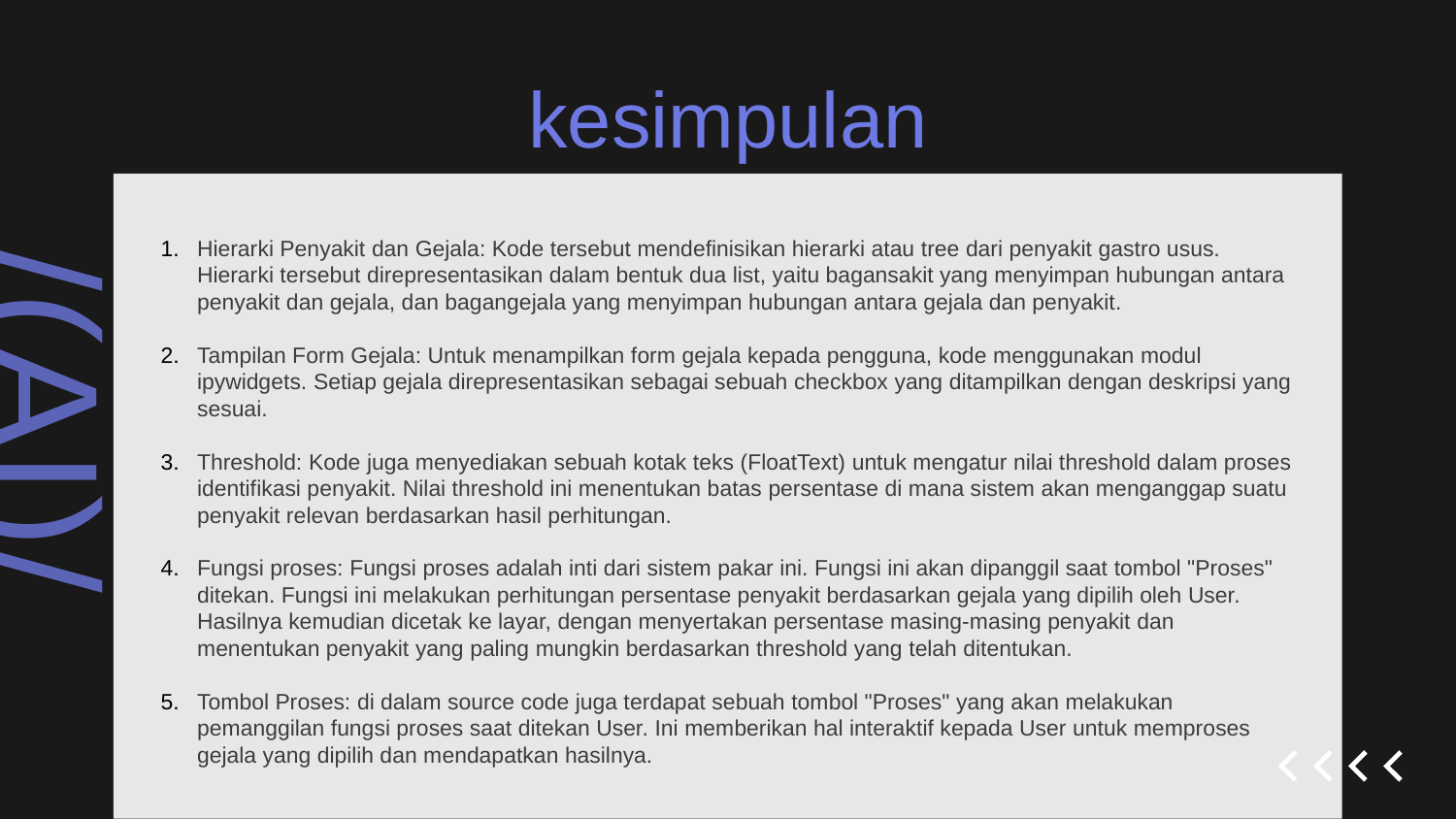

# kesimpulan
Hierarki Penyakit dan Gejala: Kode tersebut mendefinisikan hierarki atau tree dari penyakit gastro usus. Hierarki tersebut direpresentasikan dalam bentuk dua list, yaitu bagansakit yang menyimpan hubungan antara penyakit dan gejala, dan bagangejala yang menyimpan hubungan antara gejala dan penyakit.

Tampilan Form Gejala: Untuk menampilkan form gejala kepada pengguna, kode menggunakan modul ipywidgets. Setiap gejala direpresentasikan sebagai sebuah checkbox yang ditampilkan dengan deskripsi yang sesuai.

Threshold: Kode juga menyediakan sebuah kotak teks (FloatText) untuk mengatur nilai threshold dalam proses identifikasi penyakit. Nilai threshold ini menentukan batas persentase di mana sistem akan menganggap suatu penyakit relevan berdasarkan hasil perhitungan.

Fungsi proses: Fungsi proses adalah inti dari sistem pakar ini. Fungsi ini akan dipanggil saat tombol "Proses" ditekan. Fungsi ini melakukan perhitungan persentase penyakit berdasarkan gejala yang dipilih oleh User. Hasilnya kemudian dicetak ke layar, dengan menyertakan persentase masing-masing penyakit dan menentukan penyakit yang paling mungkin berdasarkan threshold yang telah ditentukan.

Tombol Proses: di dalam source code juga terdapat sebuah tombol "Proses" yang akan melakukan pemanggilan fungsi proses saat ditekan User. Ini memberikan hal interaktif kepada User untuk memproses gejala yang dipilih dan mendapatkan hasilnya.